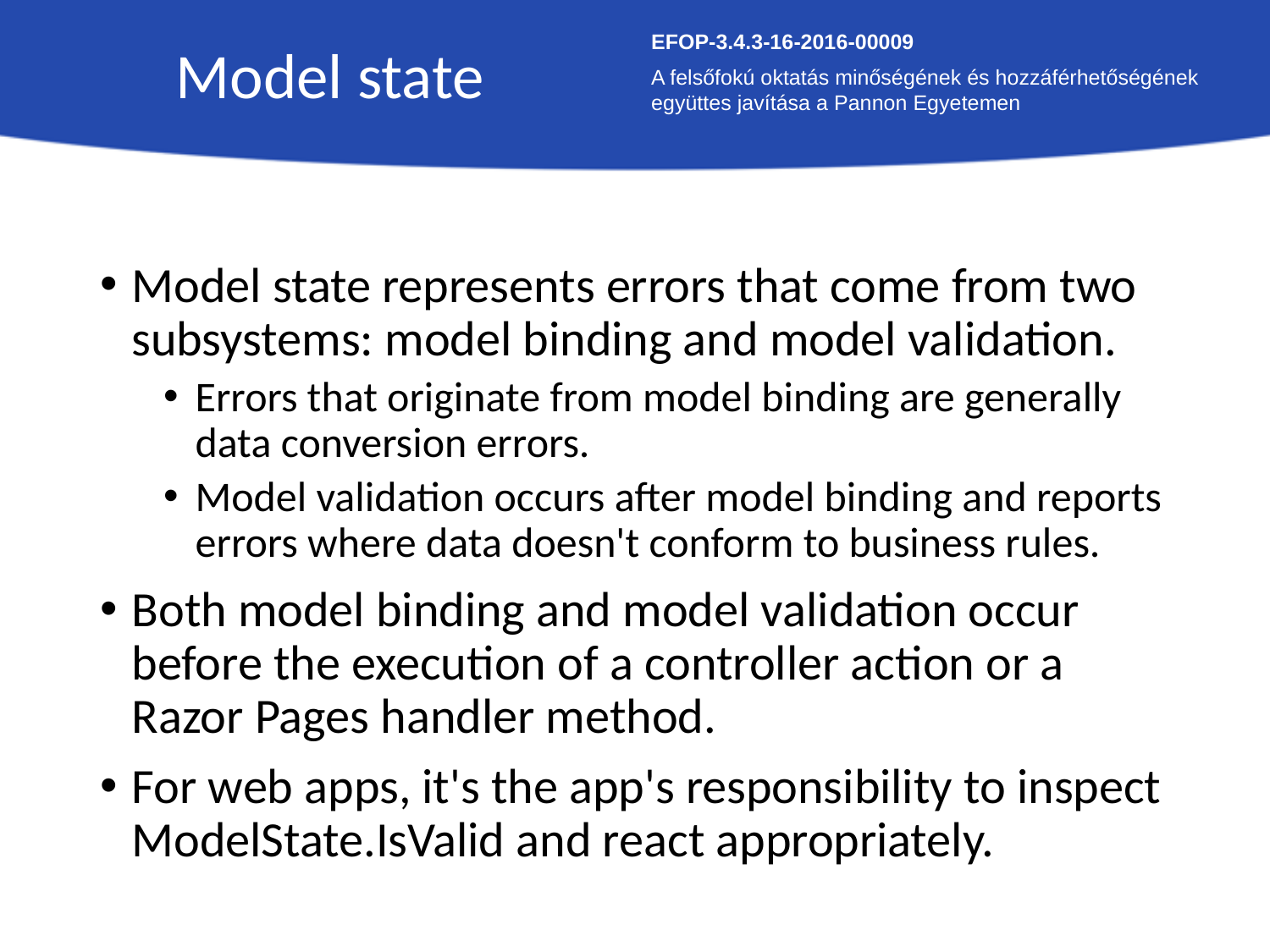

Model state
EFOP-3.4.3-16-2016-00009
A felsőfokú oktatás minőségének és hozzáférhetőségének együttes javítása a Pannon Egyetemen
Model state represents errors that come from two subsystems: model binding and model validation.
Errors that originate from model binding are generally data conversion errors.
Model validation occurs after model binding and reports errors where data doesn't conform to business rules.
Both model binding and model validation occur before the execution of a controller action or a Razor Pages handler method.
For web apps, it's the app's responsibility to inspect ModelState.IsValid and react appropriately.